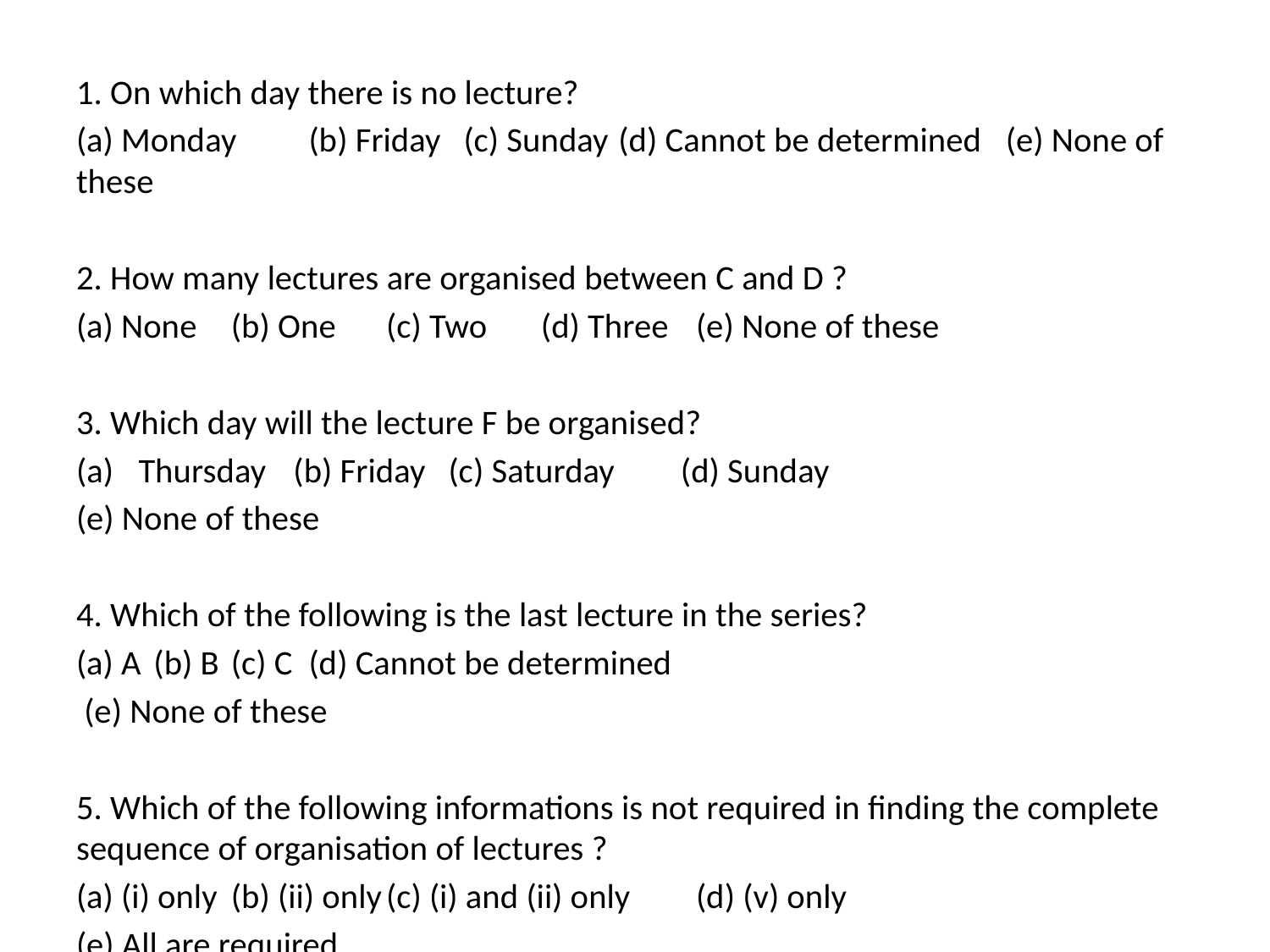

1. On which day there is no lecture?
(a) Monday	(b) Friday	(c) Sunday	(d) Cannot be determined	(e) None of these

2. How many lectures are organised between C and D ?
(a) None	(b) One 	(c) Two	(d) Three	(e) None of these

3. Which day will the lecture F be organised?
Thursday	(b) Friday	(c) Saturday	(d) Sunday
(e) None of these

4. Which of the following is the last lecture in the series?
(a) A	(b) B 	(c) C	(d) Cannot be determined
 (e) None of these

5. Which of the following informations is not required in finding the complete sequence of organisation of lectures ?
(a) (i) only	(b) (ii) only	(c) (i) and (ii) only	(d) (v) only
(e) All are required